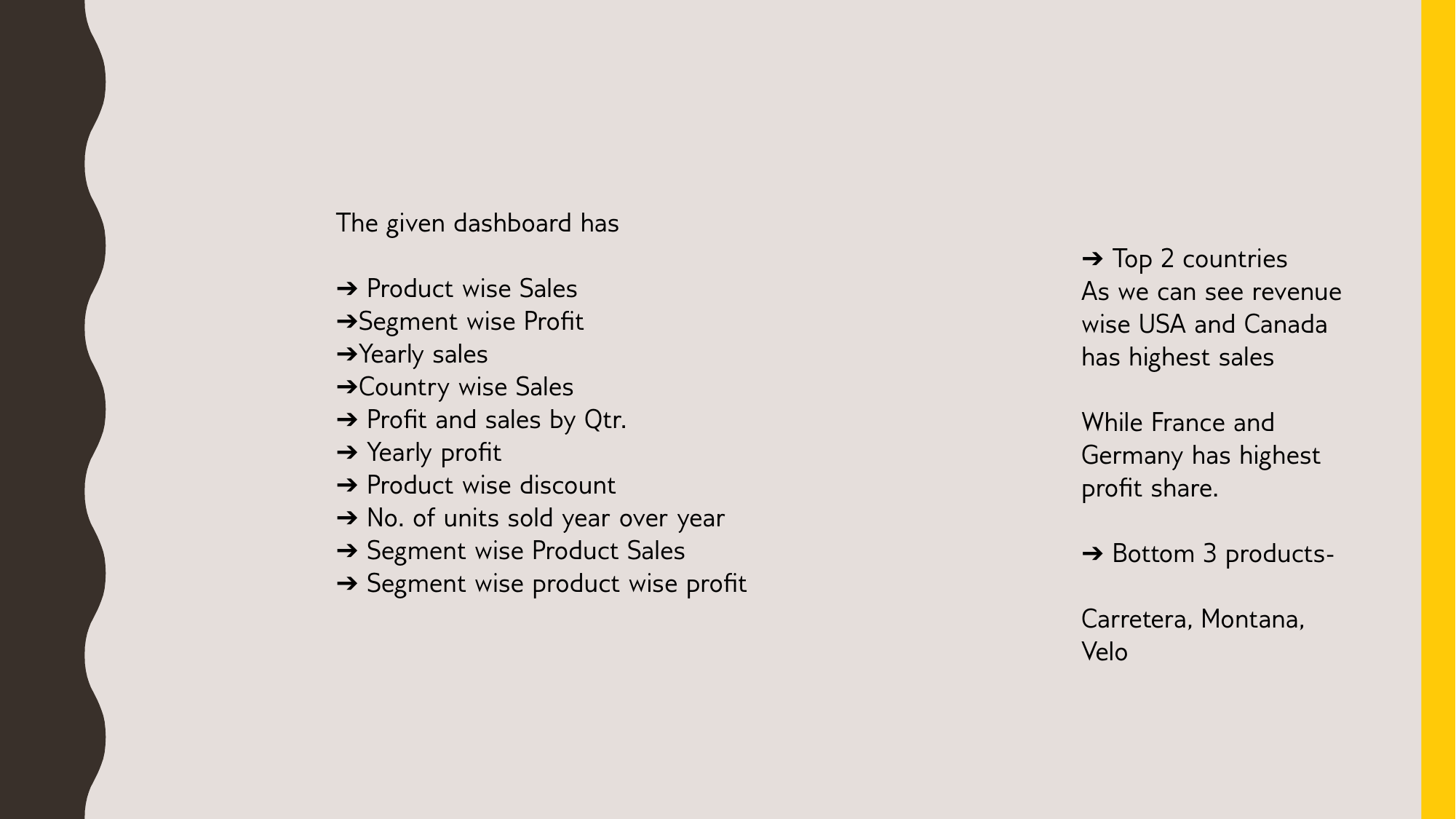

The given dashboard has

➔ Product wise Sales
➔Segment wise Profit
➔Yearly sales
➔Country wise Sales
➔ Profit and sales by Qtr.
➔ Yearly profit
➔ Product wise discount
➔ No. of units sold year over year
➔ Segment wise Product Sales
➔ Segment wise product wise profit
➔ Top 2 countries
As we can see revenue wise USA and Canada has highest sales

While France and Germany has highest profit share.

➔ Bottom 3 products-

Carretera, Montana, Velo